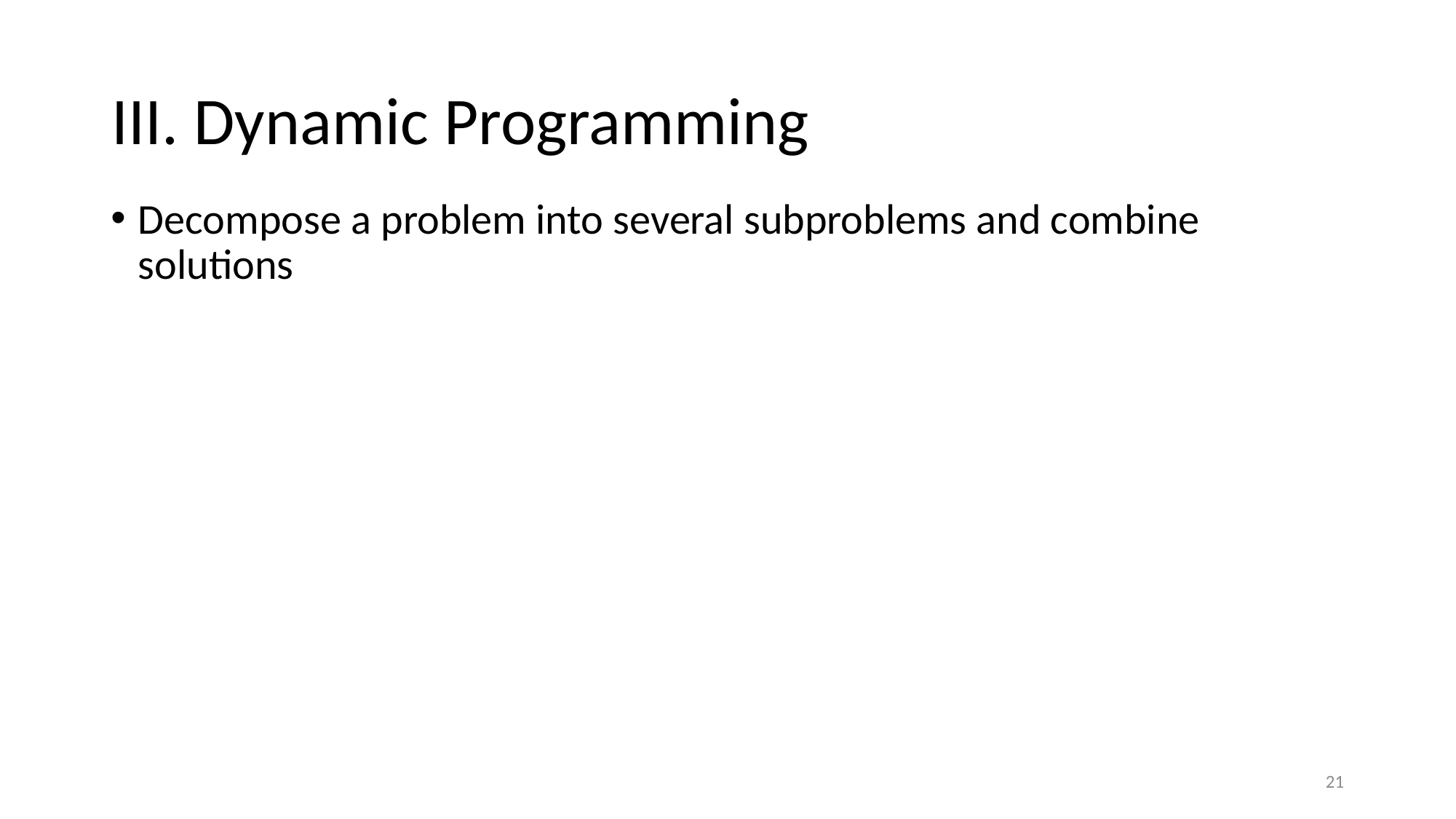

# III. Dynamic Programming
Decompose a problem into several subproblems and combine solutions

21